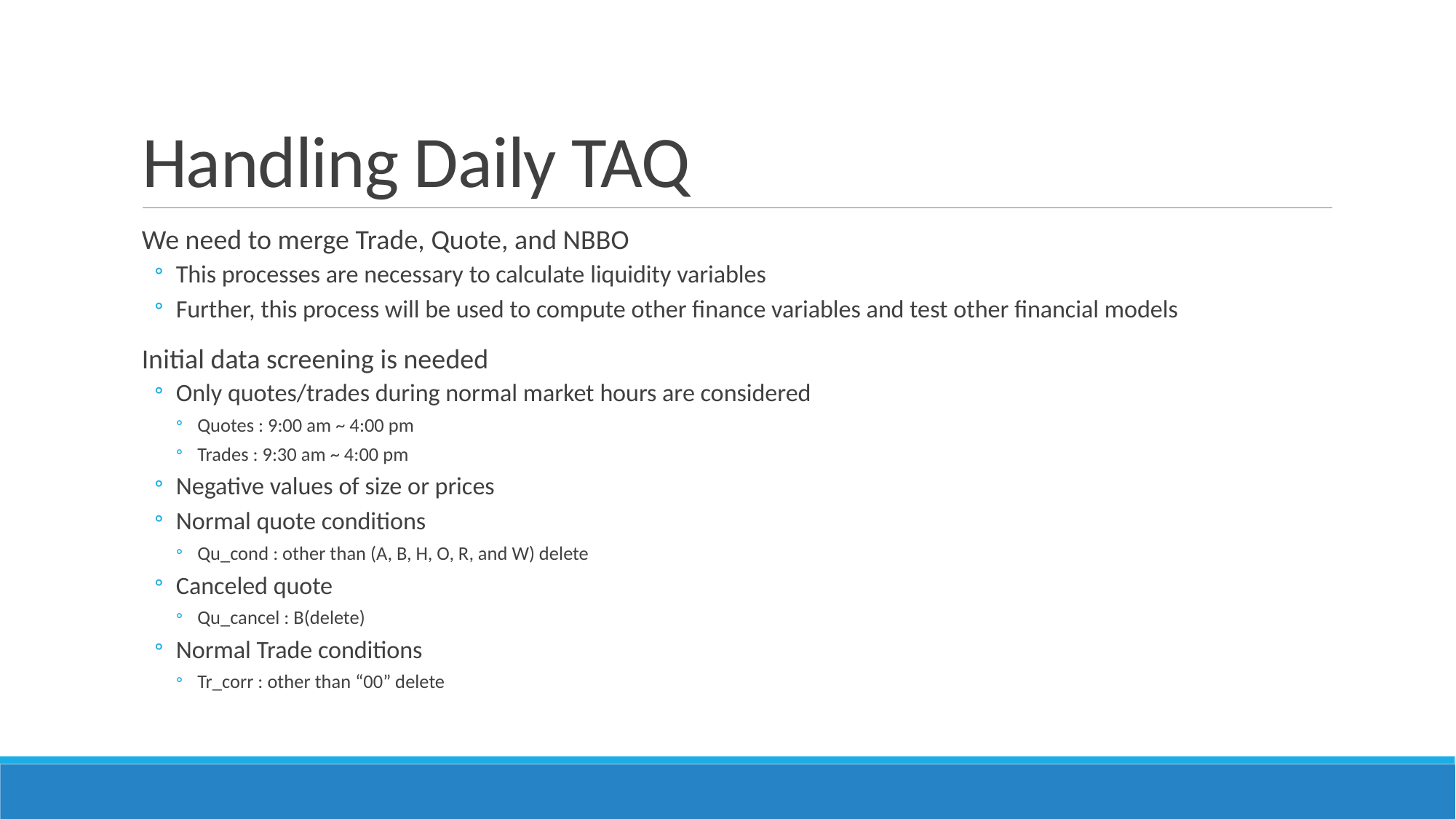

# Handling Daily TAQ
We need to merge Trade, Quote, and NBBO
This processes are necessary to calculate liquidity variables
Further, this process will be used to compute other finance variables and test other financial models
Initial data screening is needed
Only quotes/trades during normal market hours are considered
Quotes : 9:00 am ~ 4:00 pm
Trades : 9:30 am ~ 4:00 pm
Negative values of size or prices
Normal quote conditions
Qu_cond : other than (A, B, H, O, R, and W) delete
Canceled quote
Qu_cancel : B(delete)
Normal Trade conditions
Tr_corr : other than “00” delete